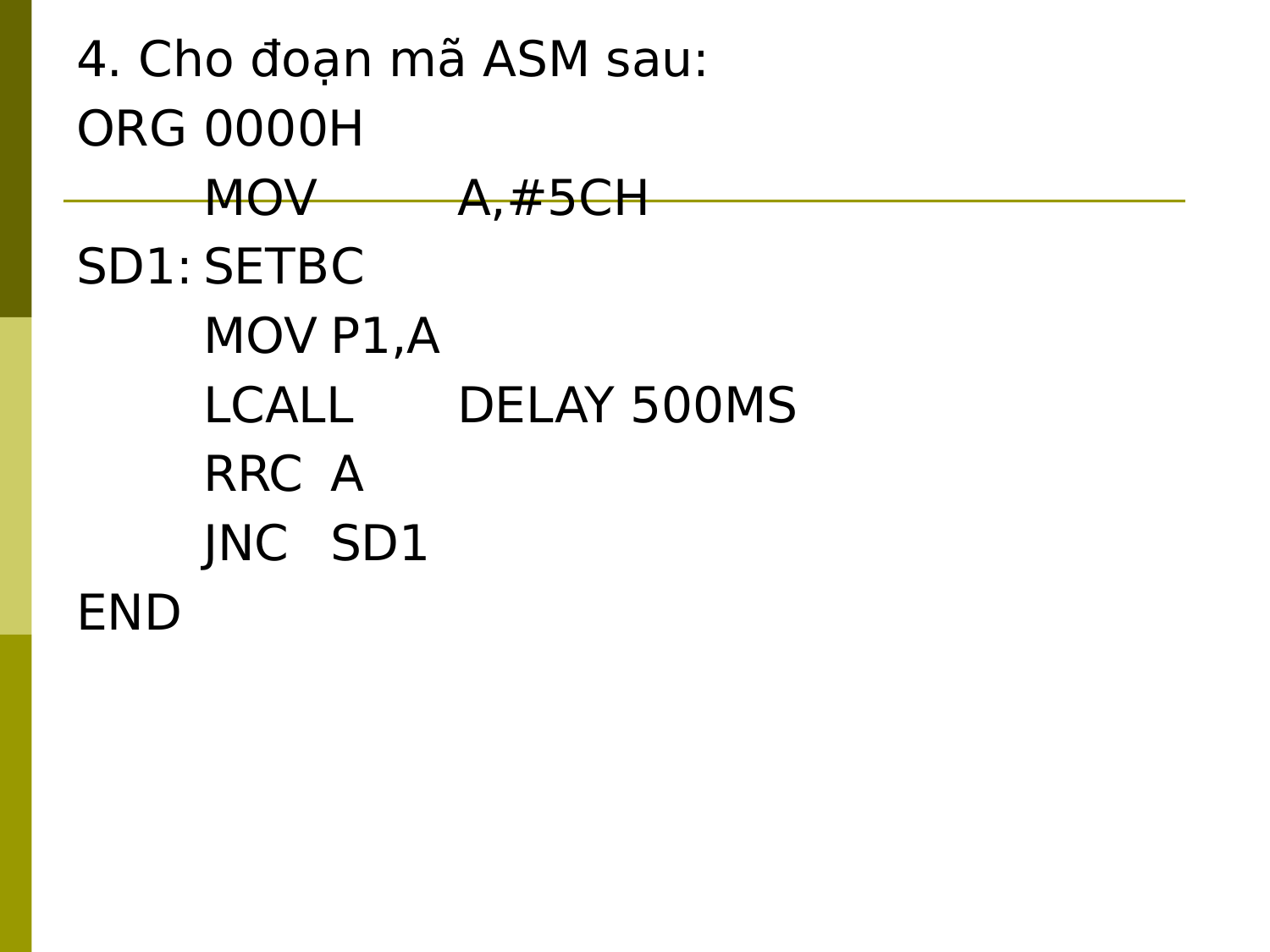

4. Cho đoạn mã ASM sau:
ORG	0000H
	MOV 	A,#5CH
SD1:	SETB	C
	MOV	P1,A
	LCALL	DELAY 500MS
	RRC	A
	JNC	SD1
END